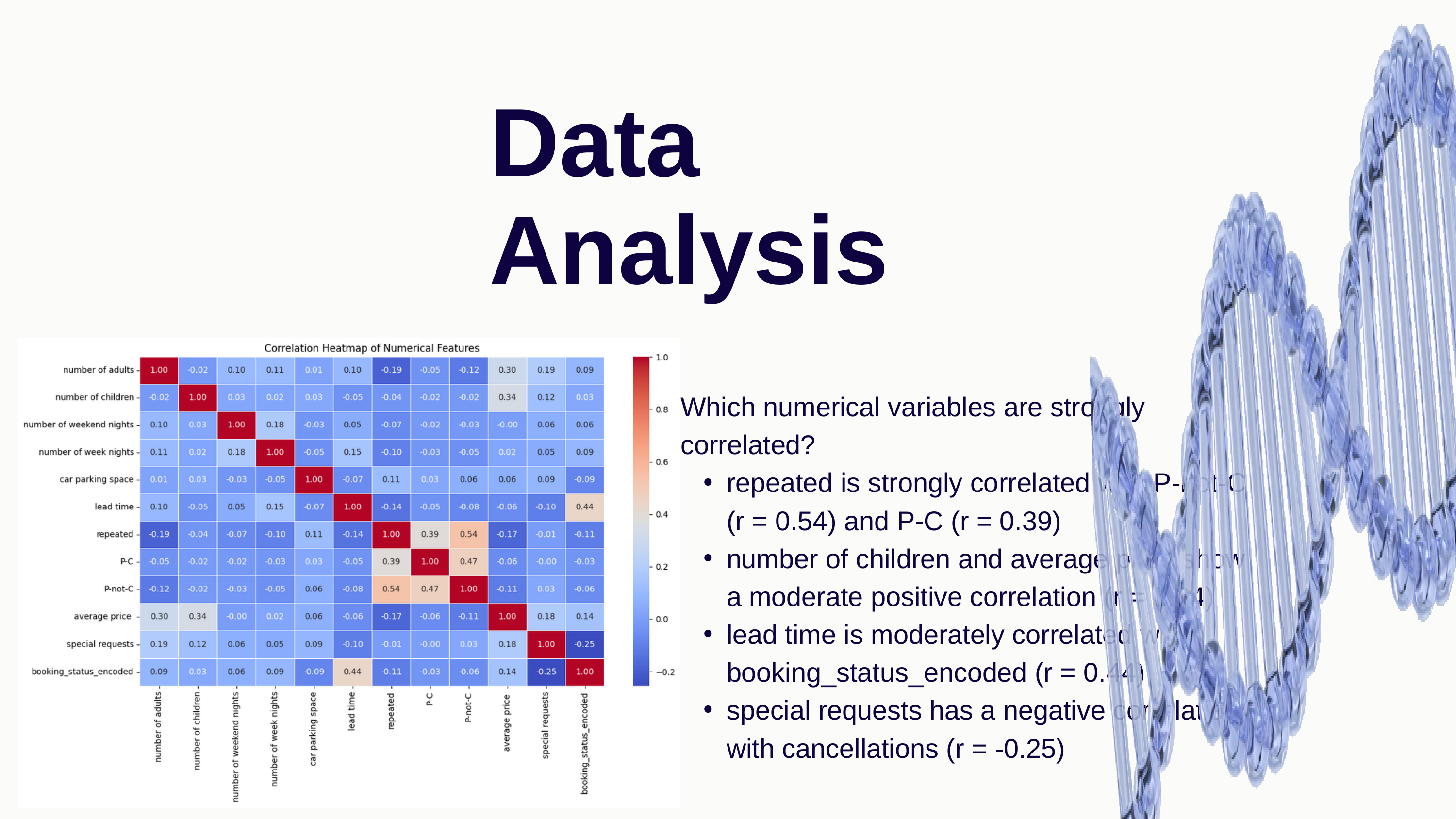

Data
Analysis

Which numerical variables are strongly correlated?
repeated is strongly correlated with P-not-C (r = 0.54) and P-C (r = 0.39)
number of children and average price show a moderate positive correlation (r = 0.34)
lead time is moderately correlated with booking_status_encoded (r = 0.44)
special requests has a negative correlation with cancellations (r = -0.25)